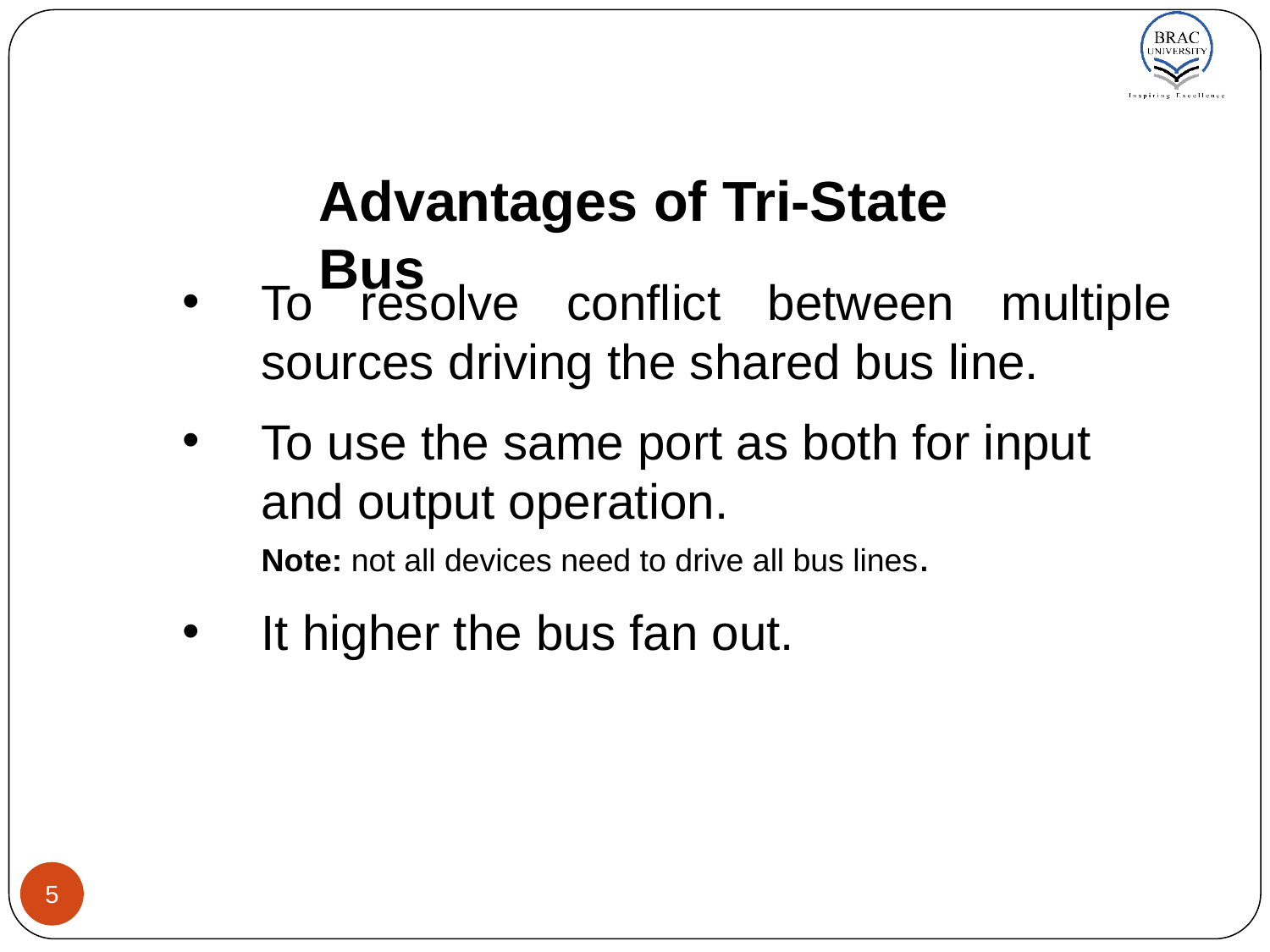

Advantages of Tri-State Bus
To resolve conflict between multiple sources driving the shared bus line.
To use the same port as both for input and output operation.
Note: not all devices need to drive all bus lines.
It higher the bus fan out.
5